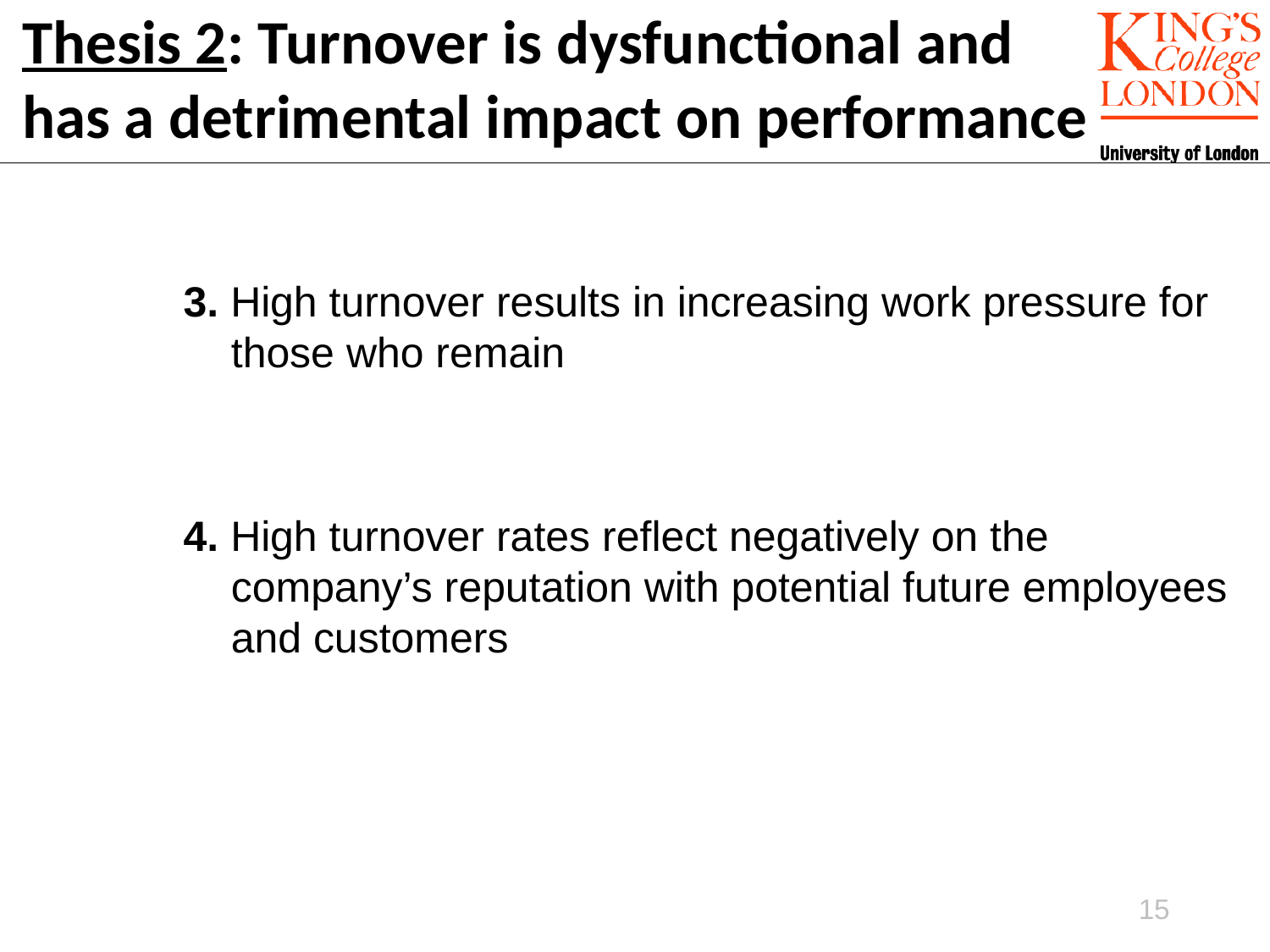

Thesis 2: Turnover is dysfunctional and
has a detrimental impact on performance

3. High turnover results in increasing work pressure for those who remain

4. High turnover rates reflect negatively on the company’s reputation with potential future employees and customers

15